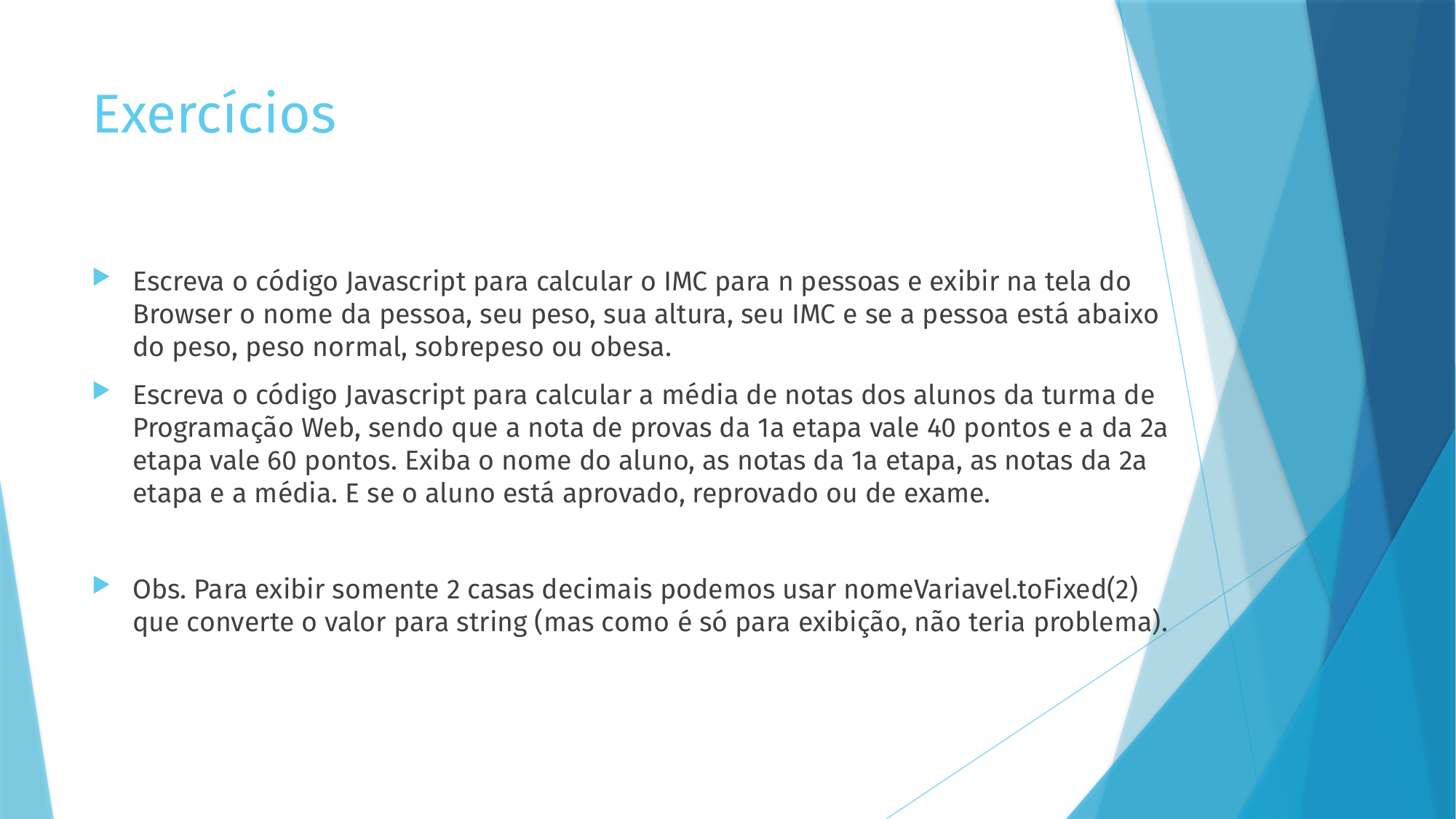

# Exercícios
Escreva o código Javascript para calcular o IMC para n pessoas e exibir na tela do Browser o nome da pessoa, seu peso, sua altura, seu IMC e se a pessoa está abaixo do peso, peso normal, sobrepeso ou obesa.
Escreva o código Javascript para calcular a média de notas dos alunos da turma de Programação Web, sendo que a nota de provas da 1a etapa vale 40 pontos e a da 2a etapa vale 60 pontos. Exiba o nome do aluno, as notas da 1a etapa, as notas da 2a etapa e a média. E se o aluno está aprovado, reprovado ou de exame.

Obs. Para exibir somente 2 casas decimais podemos usar nomeVariavel.toFixed(2) que converte o valor para string (mas como é só para exibição, não teria problema).